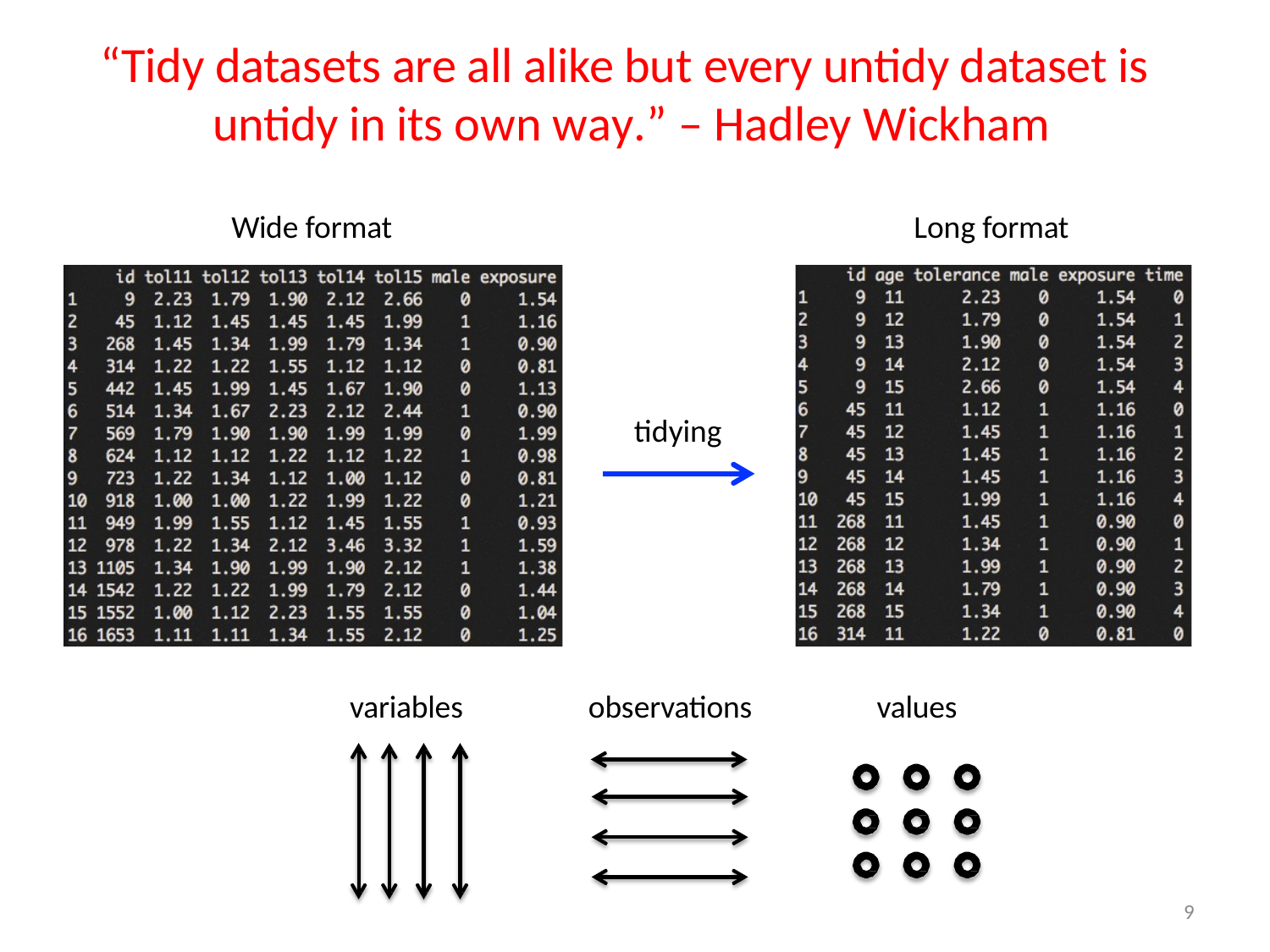

# “Tidy datasets are all alike but every untidy dataset is untidy in its own way.” – Hadley Wickham
Wide format
Long format

tidying

observations
variables
values

9